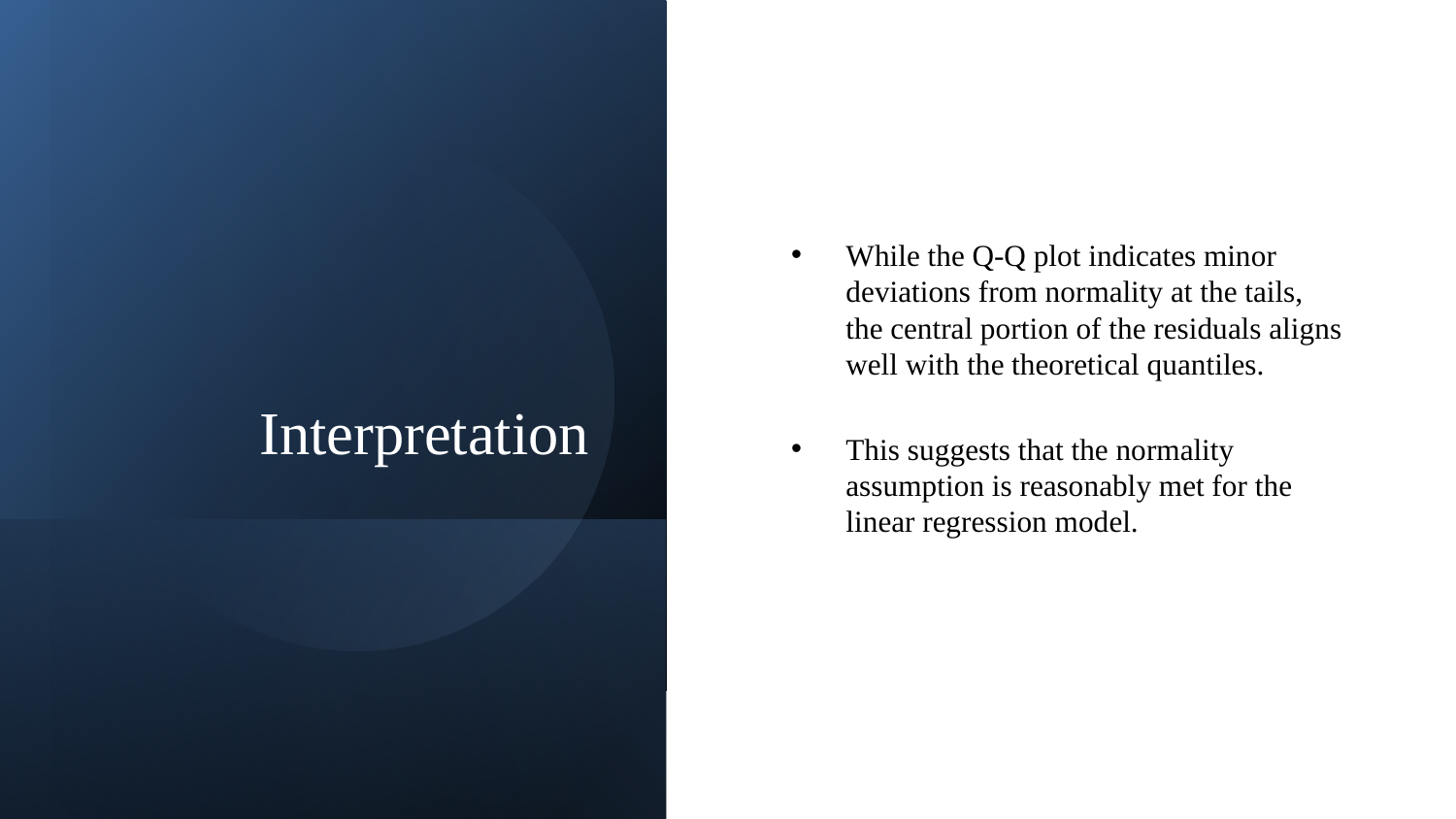

# Interpretation

While the Q-Q plot indicates minor deviations from normality at the tails, the central portion of the residuals aligns well with the theoretical quantiles.

This suggests that the normality assumption is reasonably met for the linear regression model.